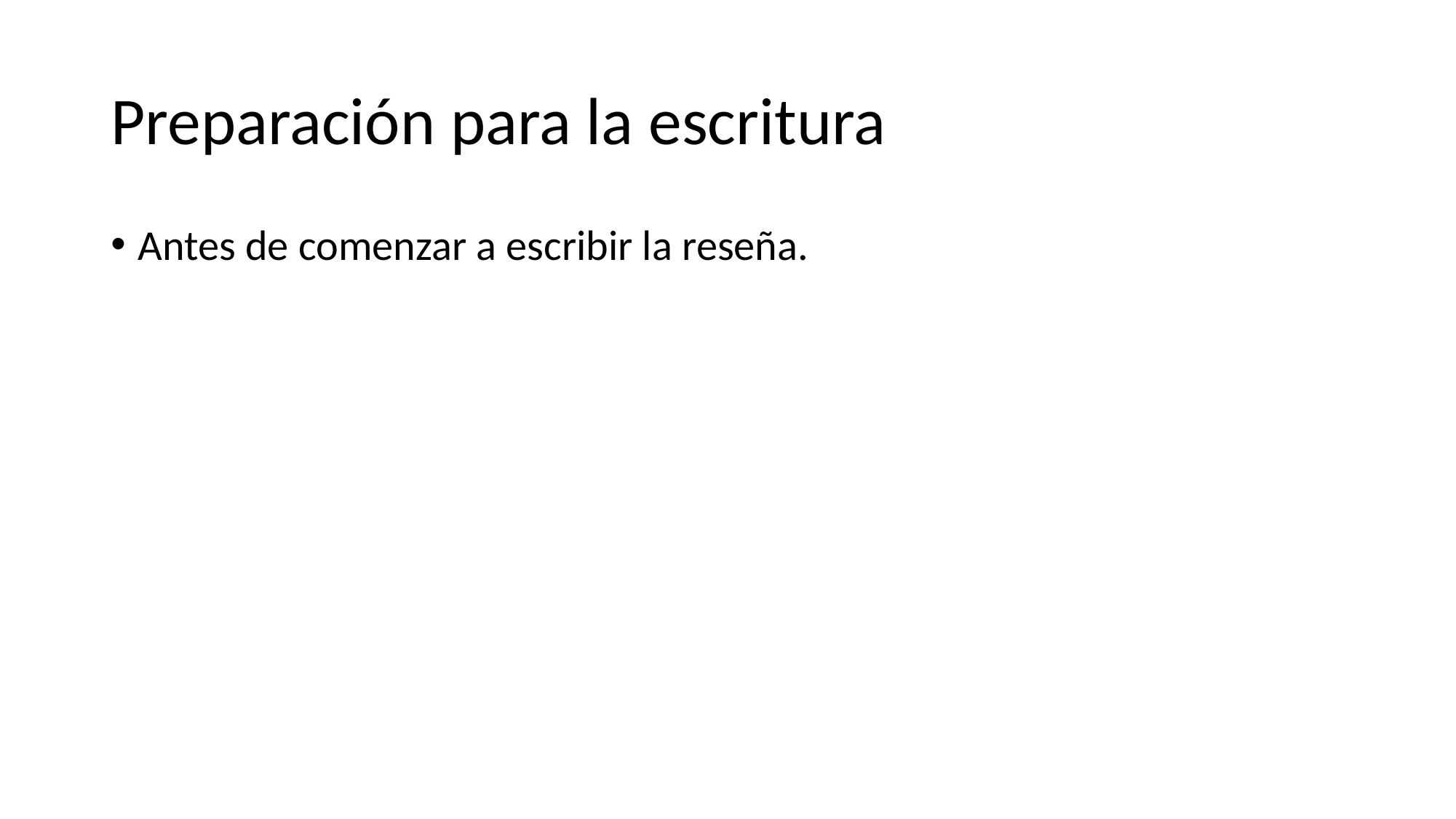

# Preparación para la escritura
Antes de comenzar a escribir la reseña.